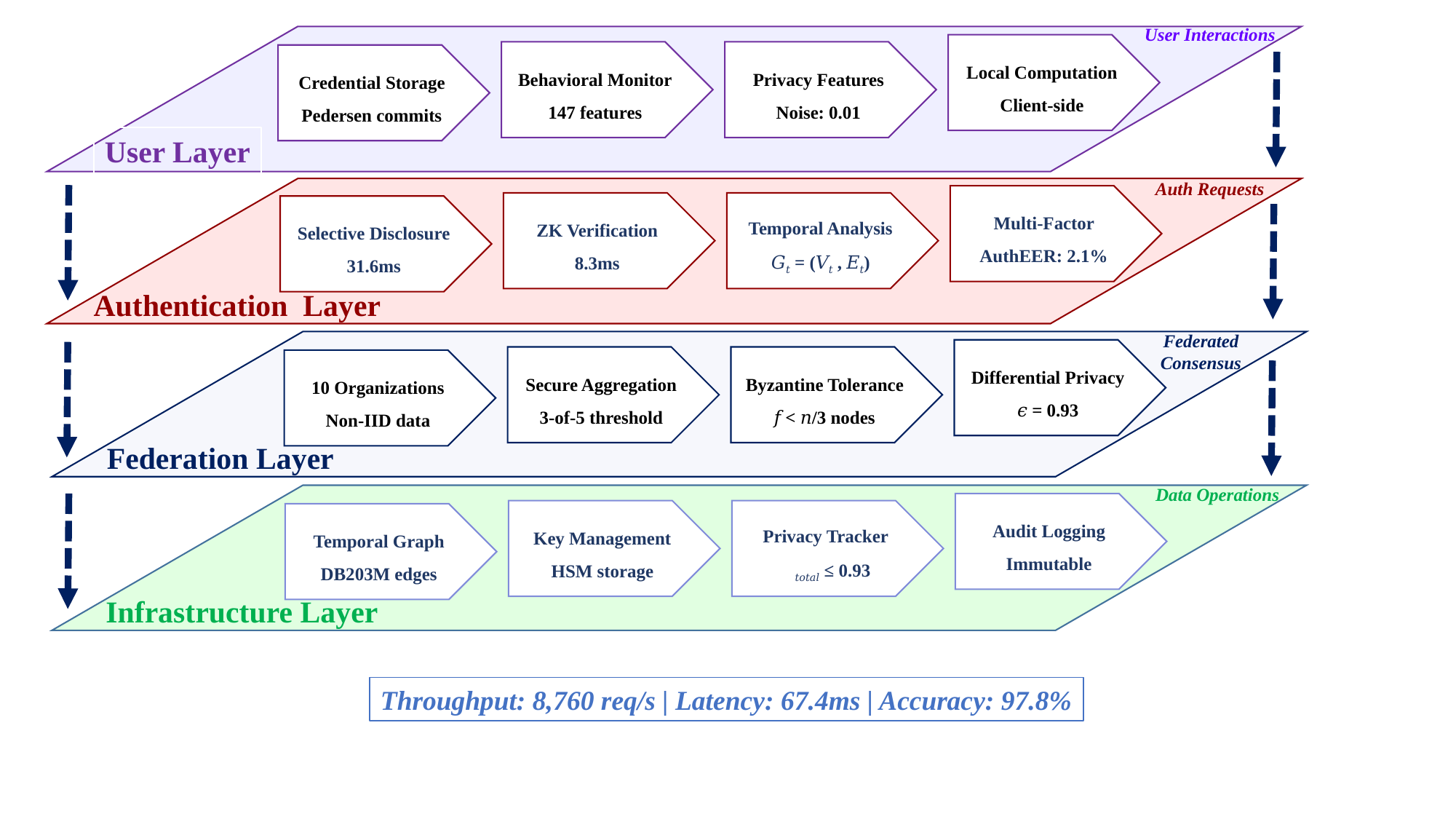

User Interactions

Local Computation
Client-side
Behavioral Monitor
147 features
Privacy Features
Noise: 0.01
Credential Storage
Pedersen commits
User Layer
Auth Requests

Multi-Factor AuthEER: 2.1%
ZK Verification
8.3ms
Temporal Analysis
𝐺𝑡 = (𝑉𝑡 , 𝐸𝑡)
Selective Disclosure 31.6ms
Authentication  Layer
Federated
Consensus

Differential Privacy
𝜖 = 0.93
Secure Aggregation
3-of-5 threshold
Byzantine Tolerance
𝑓 < 𝑛/3 nodes
10 Organizations
Non-IID data
Federation Layer
Data Operations

Audit Logging
Immutable
Key Management
HSM storage
Privacy Tracker
𝜖𝑡𝑜𝑡𝑎𝑙 ≤ 0.93
Temporal Graph DB203M edges
Infrastructure Layer
Throughput: 8,760 req/s | Latency: 67.4ms | Accuracy: 97.8%